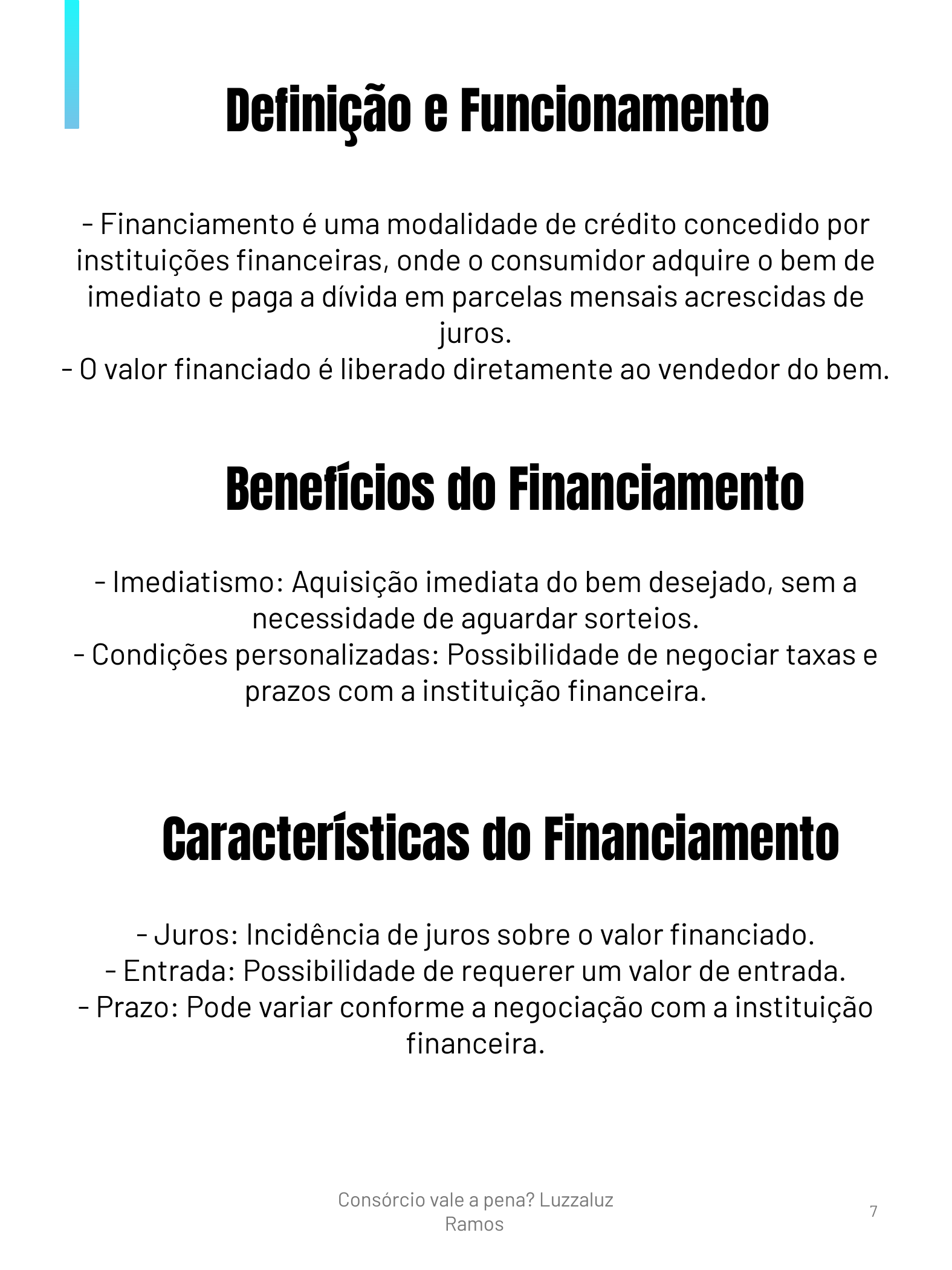

Definição e Funcionamento
- Financiamento é uma modalidade de crédito concedido por instituições financeiras, onde o consumidor adquire o bem de imediato e paga a dívida em parcelas mensais acrescidas de juros.
- O valor financiado é liberado diretamente ao vendedor do bem.
Benefícios do Financiamento
- Imediatismo: Aquisição imediata do bem desejado, sem a necessidade de aguardar sorteios.
- Condições personalizadas: Possibilidade de negociar taxas e prazos com a instituição financeira.
Características do Financiamento
- Juros: Incidência de juros sobre o valor financiado.
- Entrada: Possibilidade de requerer um valor de entrada.
- Prazo: Pode variar conforme a negociação com a instituição financeira.
Consórcio vale a pena? Luzzaluz Ramos
7